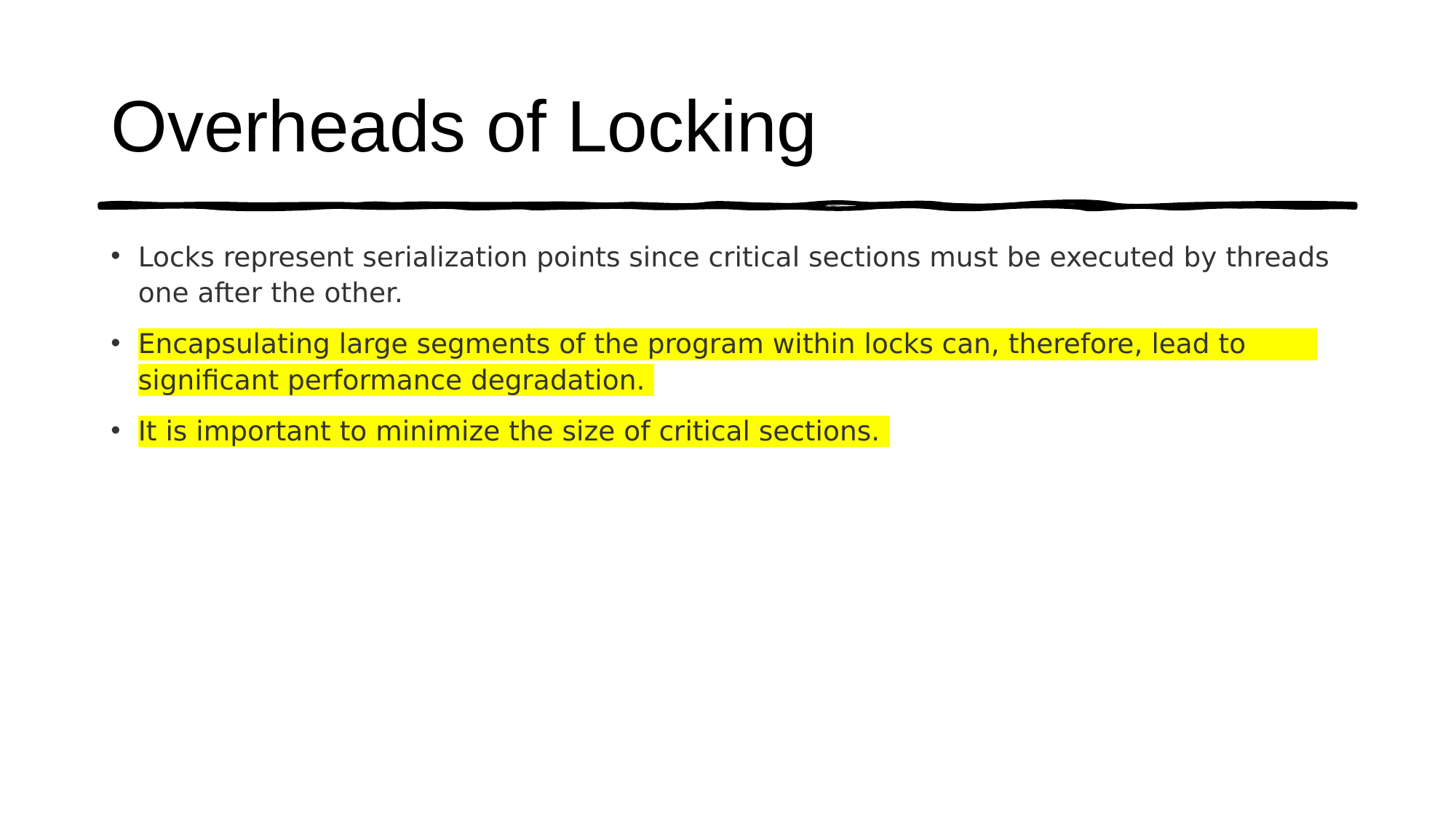

# Overheads of Locking
Locks represent serialization points since critical sections must be executed by threads one after the other.
Encapsulating large segments of the program within locks can, therefore, lead to         significant performance degradation.
It is important to minimize the size of critical sections.